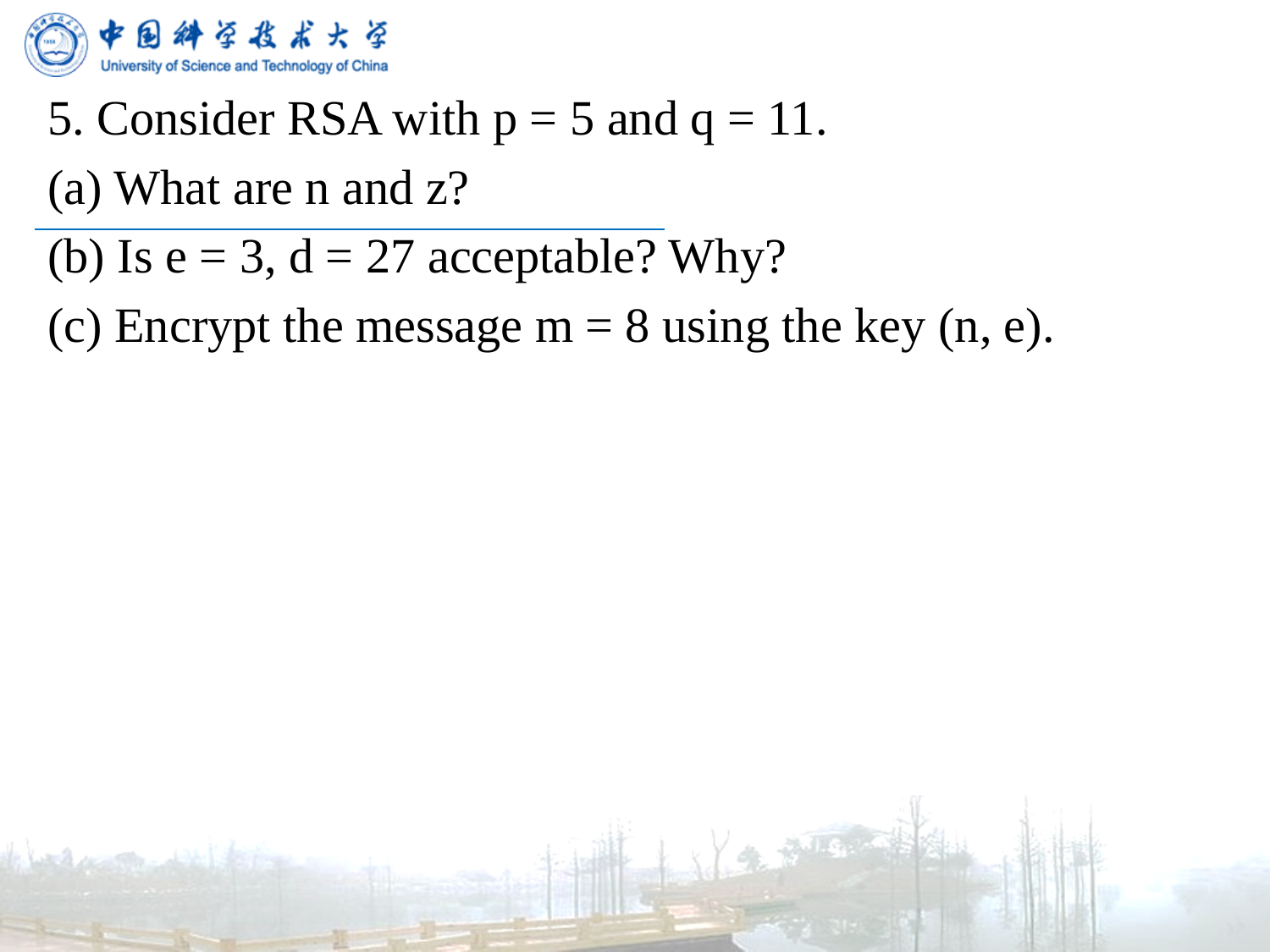

5. Consider RSA with p = 5 and q = 11.
(a) What are n and z?
(b) Is e = 3, d = 27 acceptable? Why?
(c) Encrypt the message m = 8 using the key (n, e).